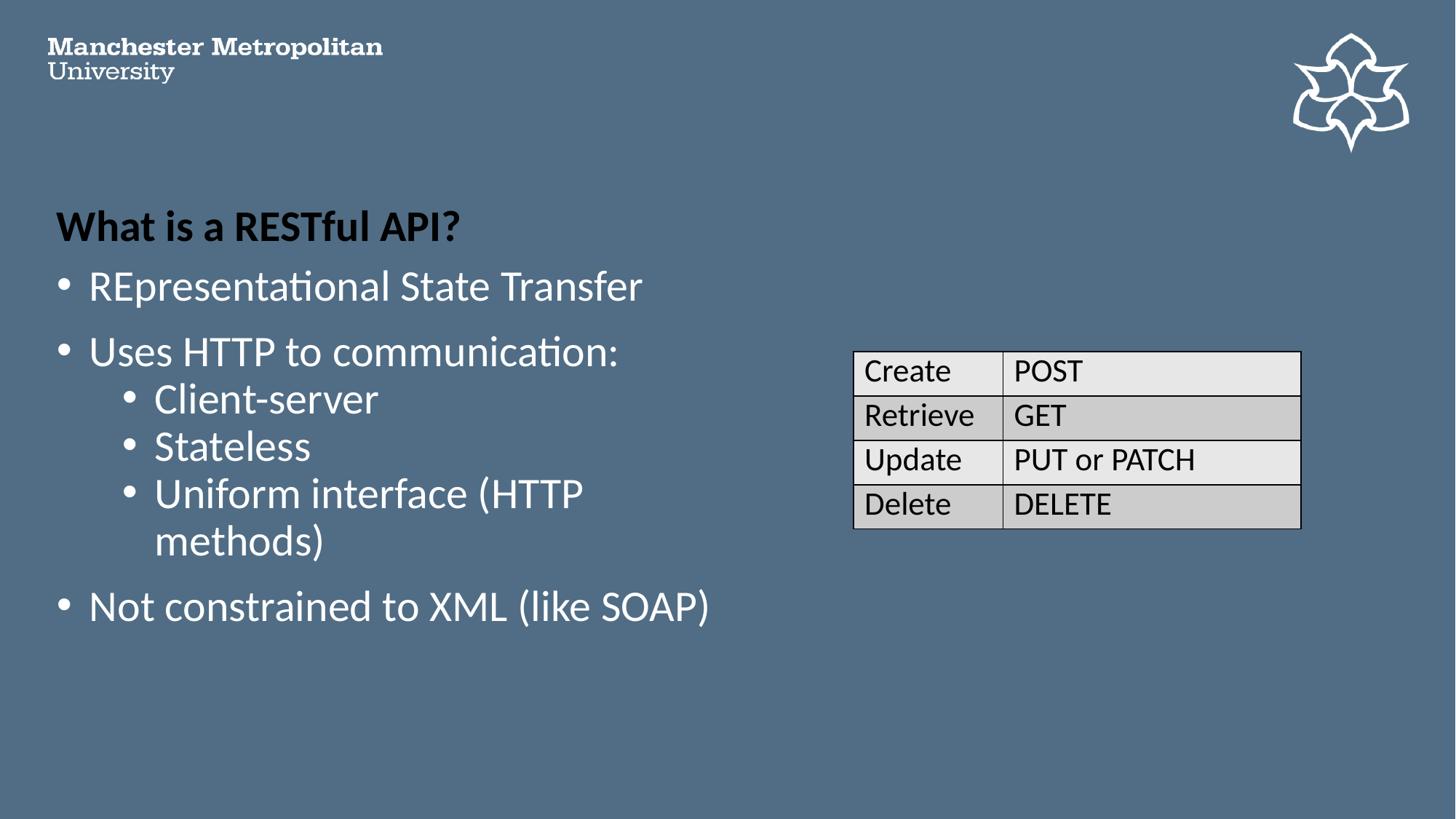

# What is a RESTful API?
REpresentational State Transfer
Uses HTTP to communication:
Client-server
Stateless
Uniform interface (HTTP methods)
Not constrained to XML (like SOAP)

| Create | POST |
| --- | --- |
| Retrieve | GET |
| Update | PUT or PATCH |
| Delete | DELETE |